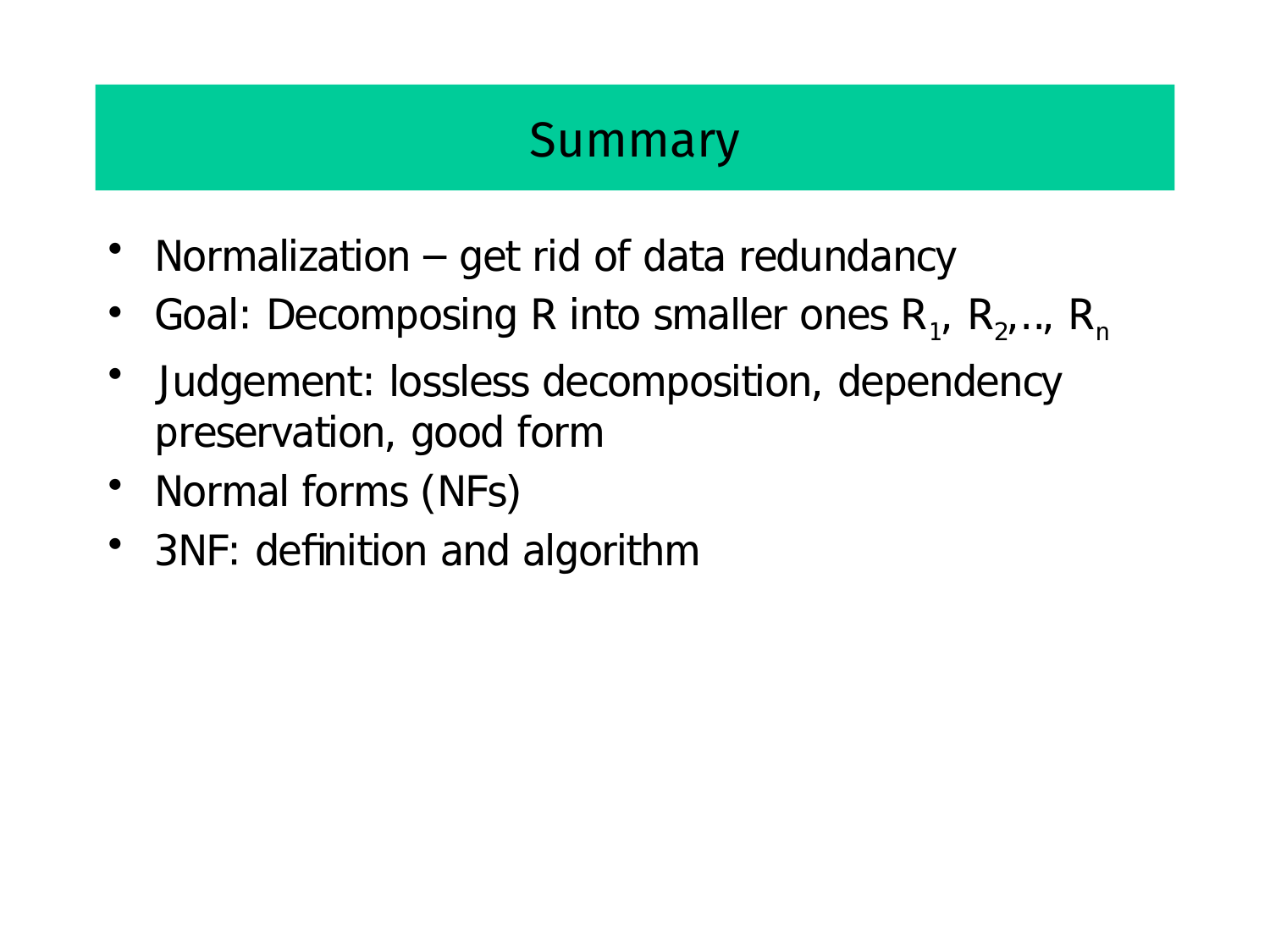

# Summary
Normalization – get rid of data redundancy
Goal: Decomposing R into smaller ones R1, R2,.., Rn
Judgement: lossless decomposition, dependency preservation, good form
Normal forms (NFs)
3NF: definition and algorithm